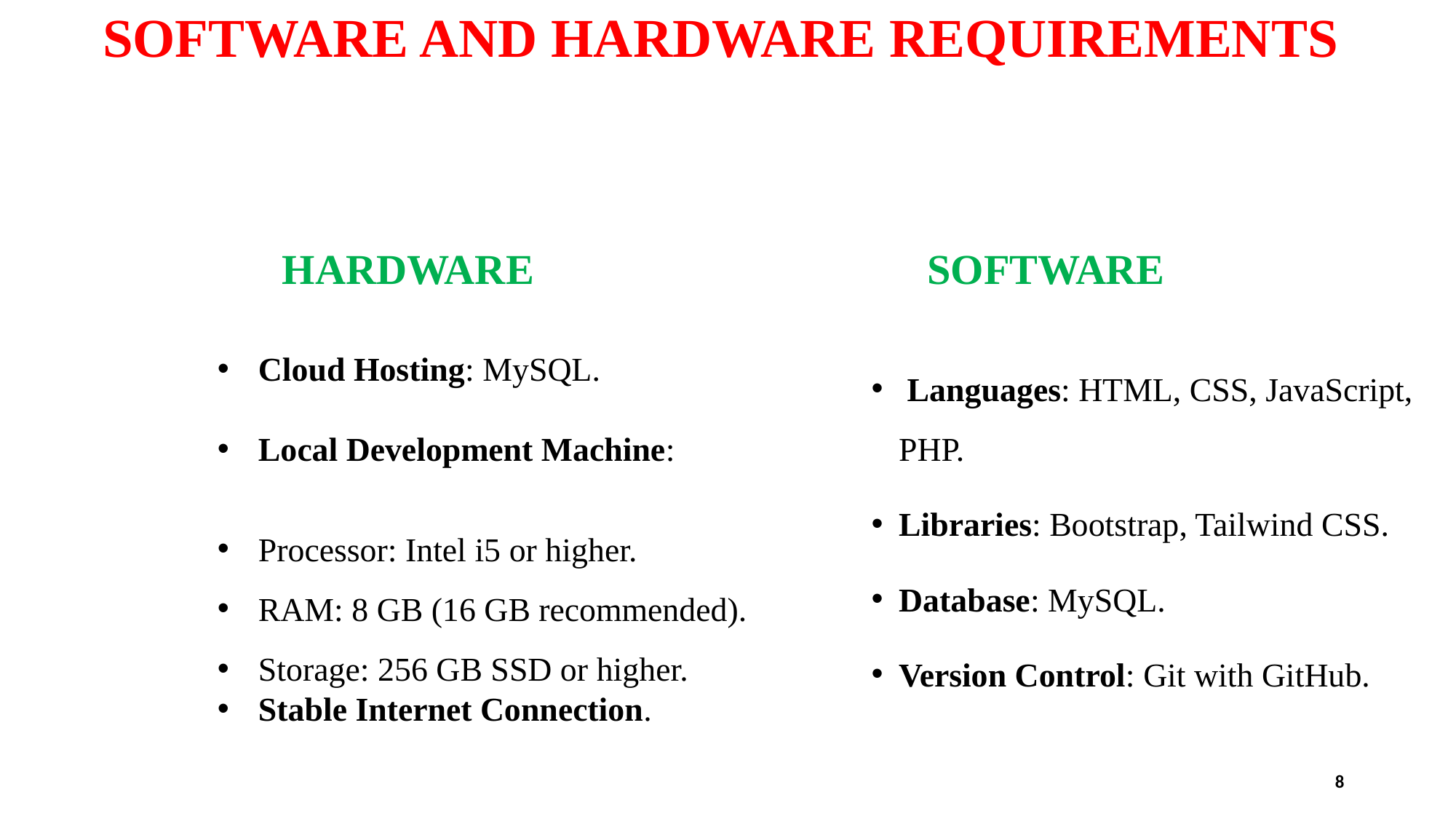

# SOFTWARE AND HARDWARE REQUIREMENTS
HARDWARE
SOFTWARE

Cloud Hosting: MySQL.

Local Development Machine:

Processor: Intel i5 or higher.
RAM: 8 GB (16 GB recommended).
Storage: 256 GB SSD or higher.
Stable Internet Connection.

 Languages: HTML, CSS, JavaScript, PHP.
Libraries: Bootstrap, Tailwind CSS.
Database: MySQL.
Version Control: Git with GitHub.

8